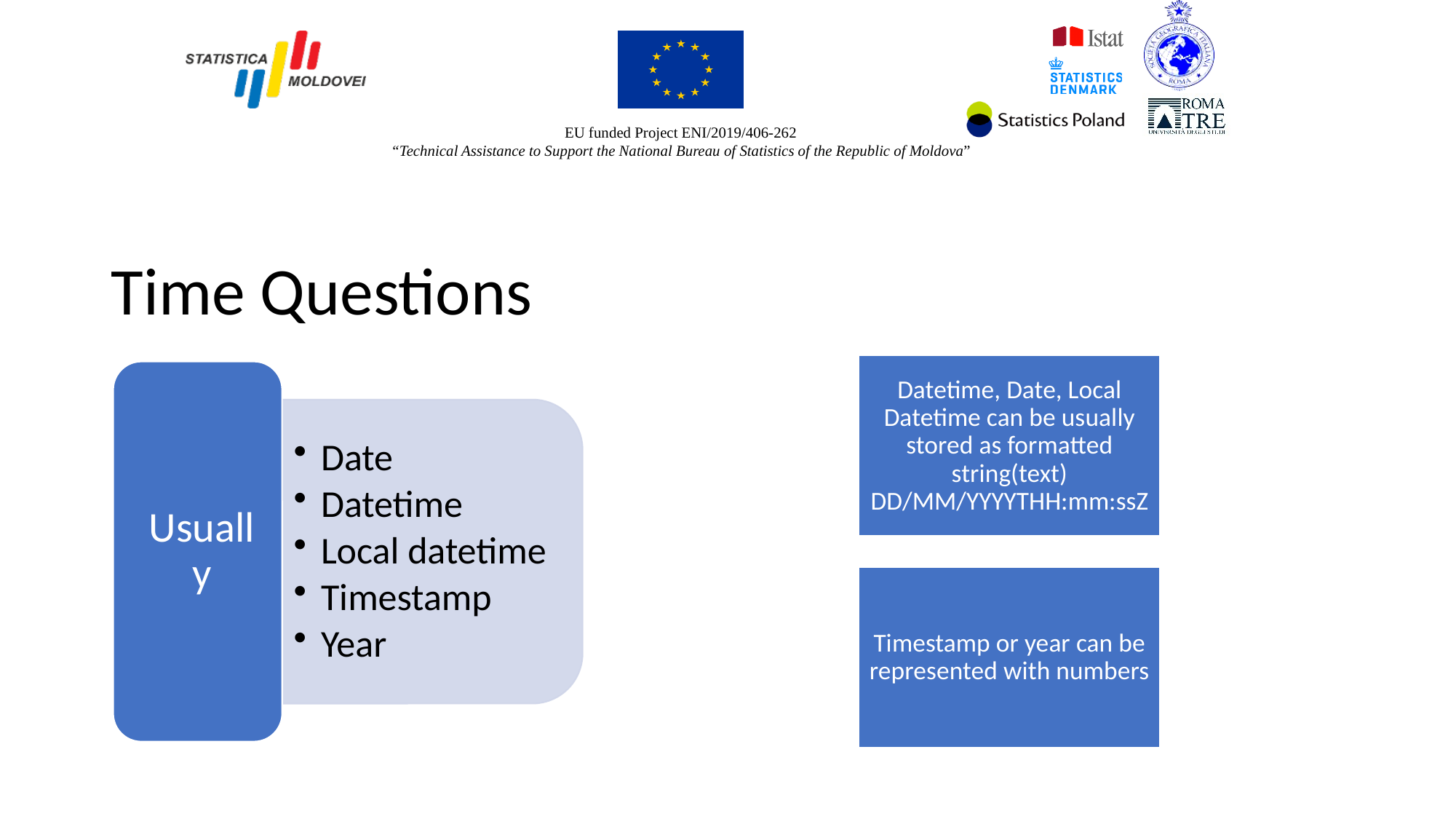

# Time Questions
Datetime, Date, Local Datetime can be usually stored as formatted string(text) DD/MM/YYYYTHH:mm:ssZ
Timestamp or year can be represented with numbers
Date
Datetime
Local datetime
Timestamp
Year
Usually